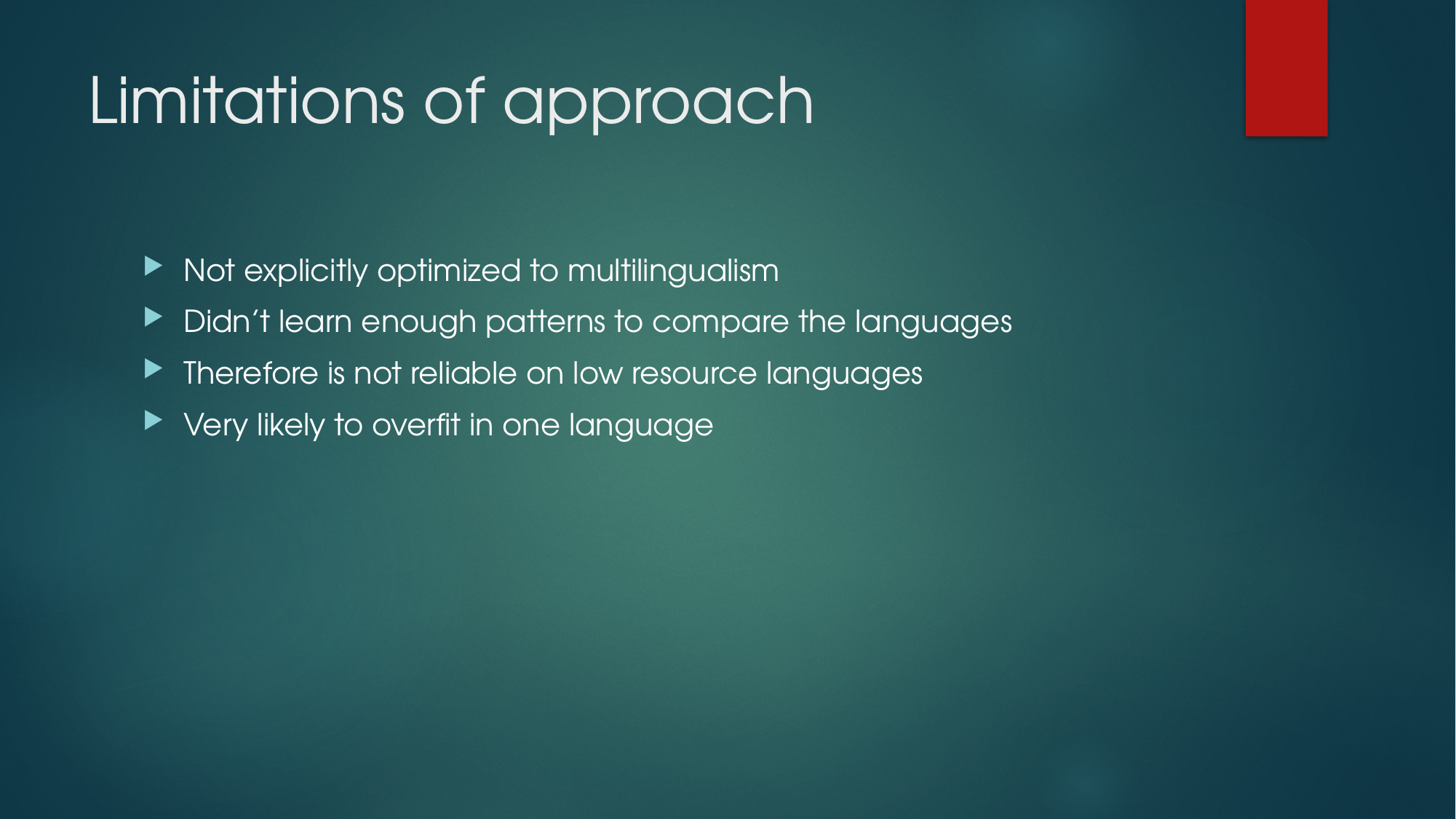

# Limitations of approach
Not explicitly optimized to multilingualism
Didn’t learn enough patterns to compare the languages
Therefore is not reliable on low resource languages
Very likely to overfit in one language